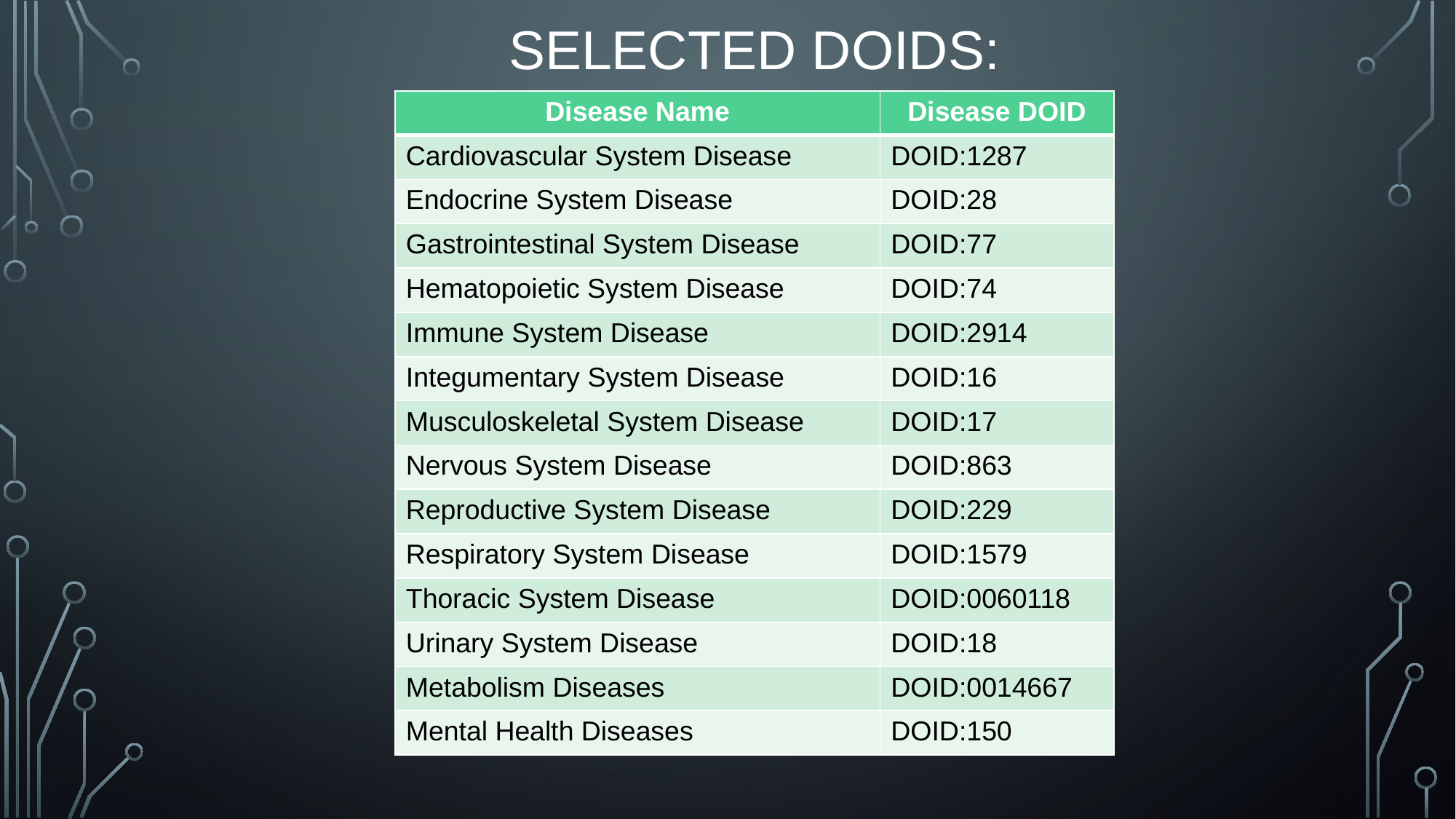

# SELECTED DOIDS:
| Disease Name | Disease DOID |
| --- | --- |
| Cardiovascular System Disease | DOID:1287 |
| Endocrine System Disease | DOID:28 |
| Gastrointestinal System Disease | DOID:77 |
| Hematopoietic System Disease | DOID:74 |
| Immune System Disease | DOID:2914 |
| Integumentary System Disease | DOID:16 |
| Musculoskeletal System Disease | DOID:17 |
| Nervous System Disease | DOID:863 |
| Reproductive System Disease | DOID:229 |
| Respiratory System Disease | DOID:1579 |
| Thoracic System Disease | DOID:0060118 |
| Urinary System Disease | DOID:18 |
| Metabolism Diseases | DOID:0014667 |
| Mental Health Diseases | DOID:150 |